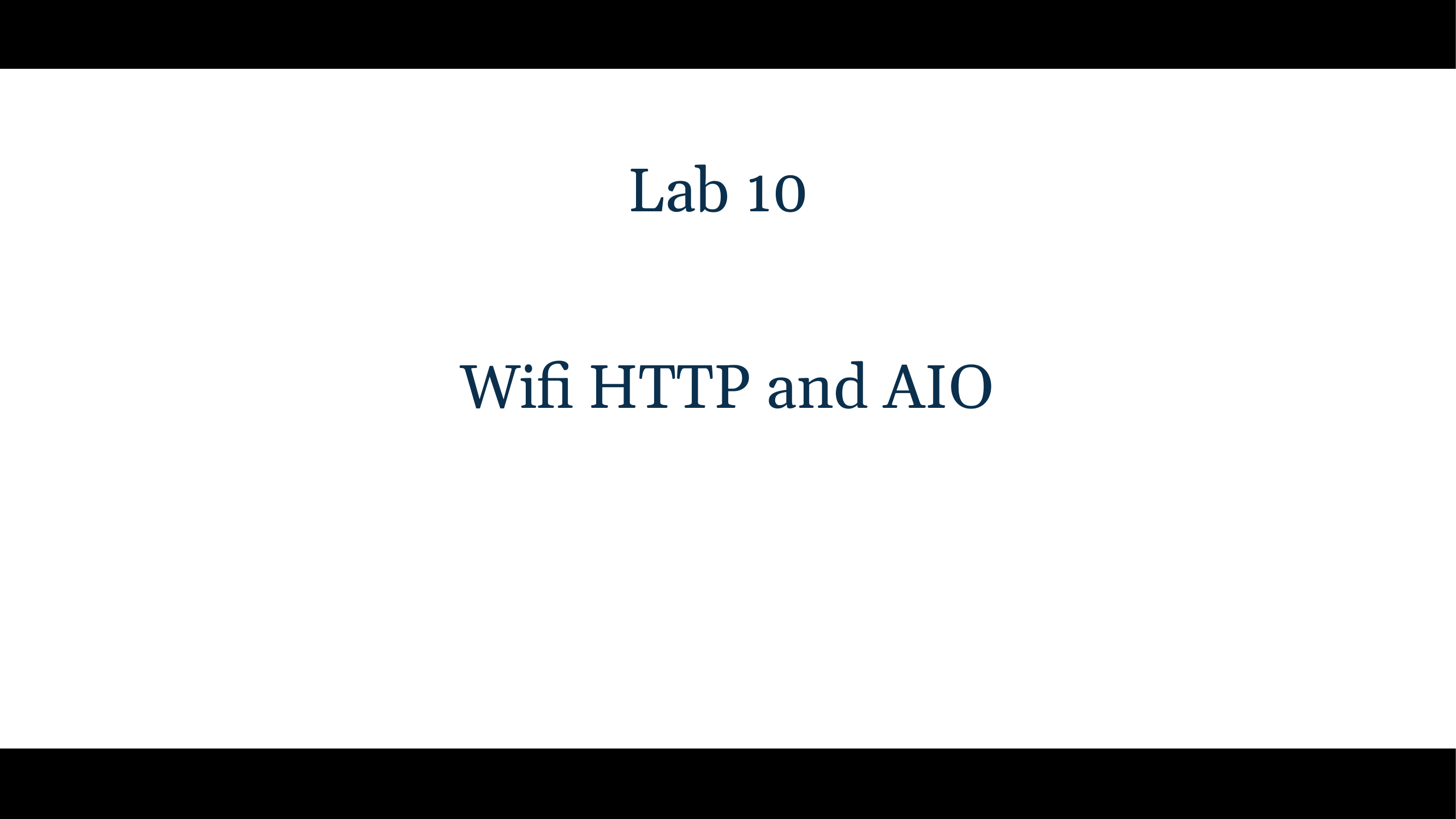

# Lab 10
Wifi HTTP and AIO